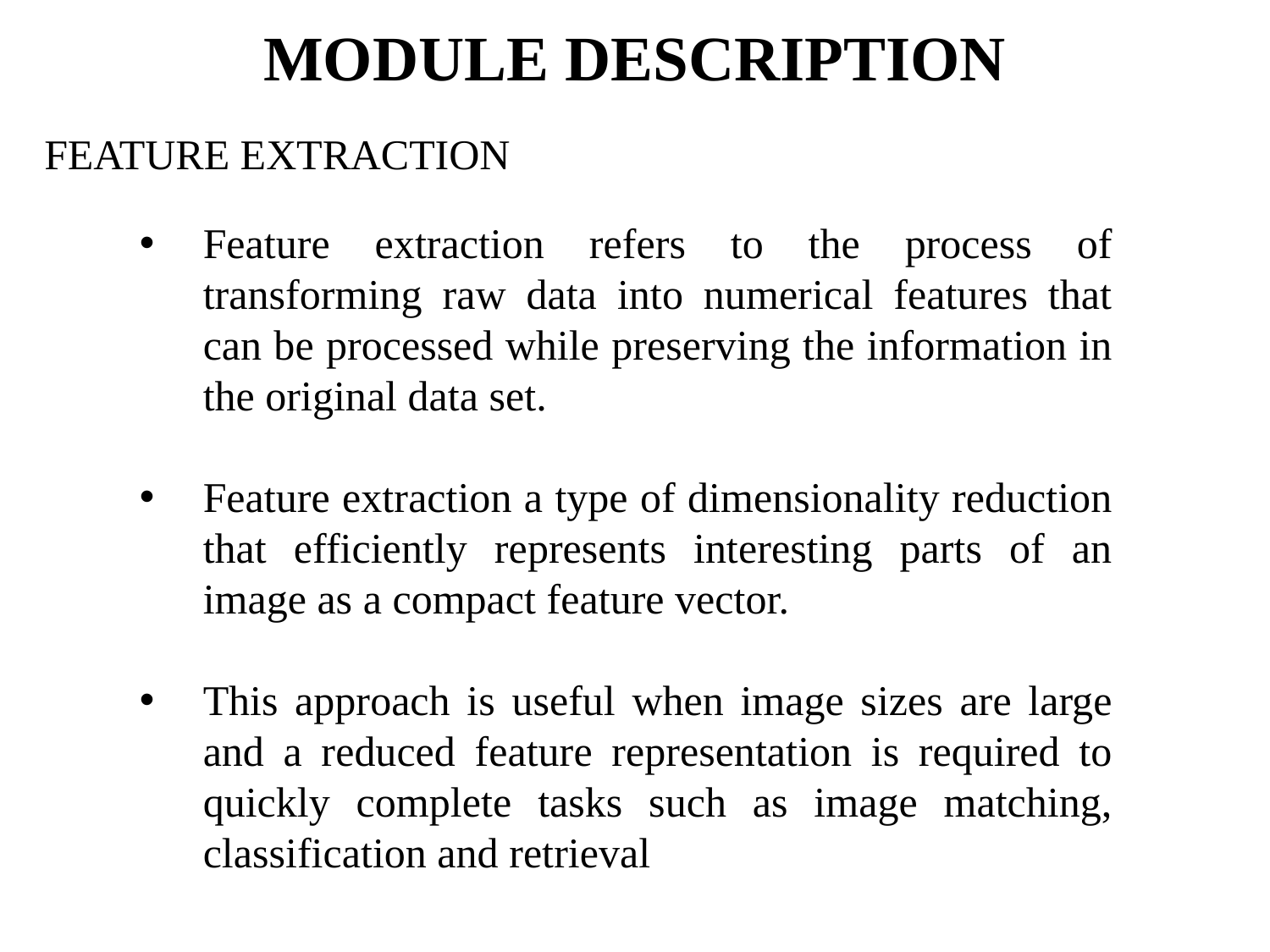

# MODULE DESCRIPTION
FEATURE EXTRACTION
Feature extraction refers to the process of transforming raw data into numerical features that can be processed while preserving the information in the original data set.

Feature extraction a type of dimensionality reduction that efficiently represents interesting parts of an image as a compact feature vector.

This approach is useful when image sizes are large and a reduced feature representation is required to quickly complete tasks such as image matching, classification and retrieval

18